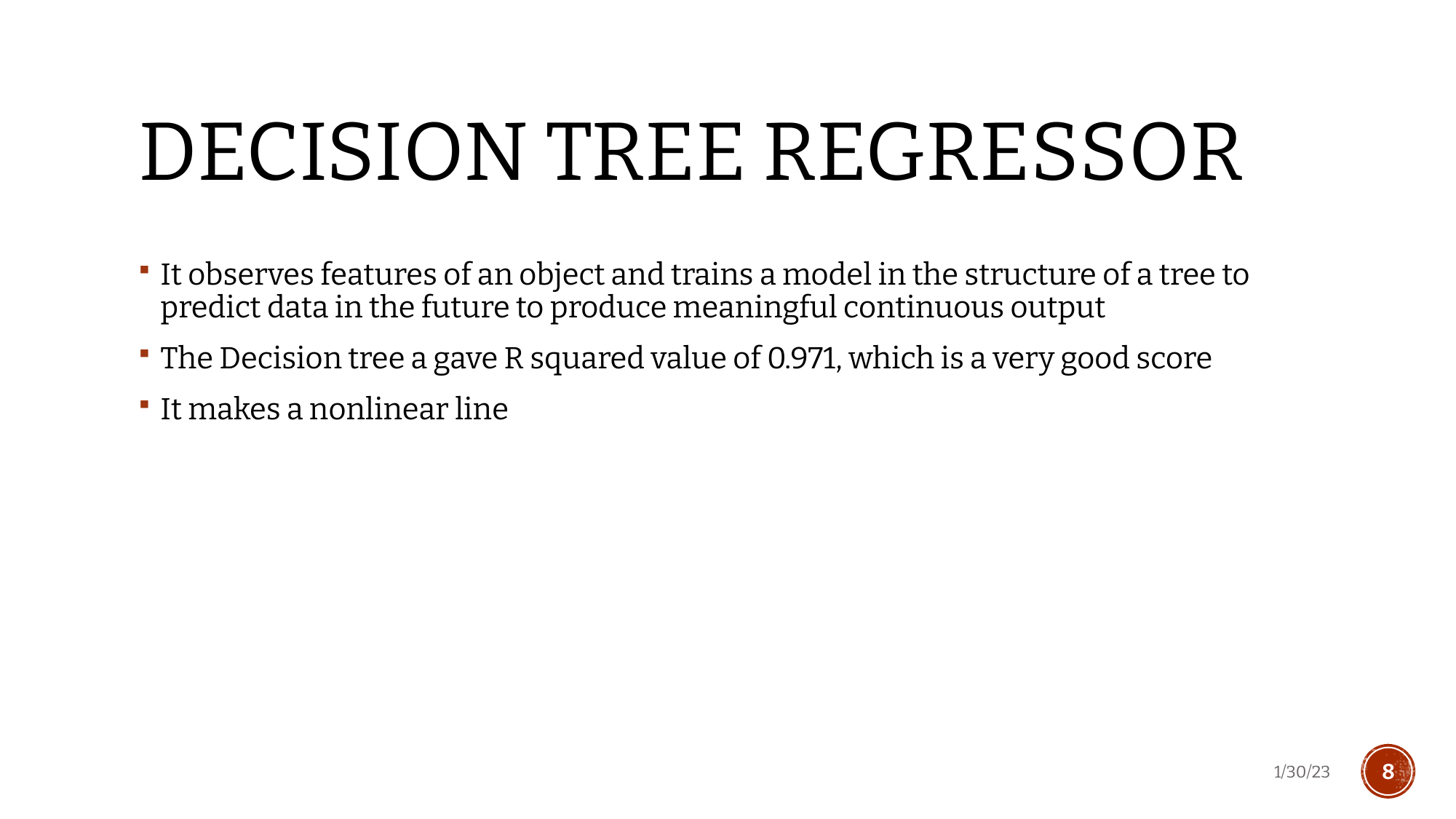

# Decision tree regressor
It observes features of an object and trains a model in the structure of a tree to predict data in the future to produce meaningful continuous output
The Decision tree a gave R squared value of 0.971, which is a very good score
It makes a nonlinear line

1/30/23
8